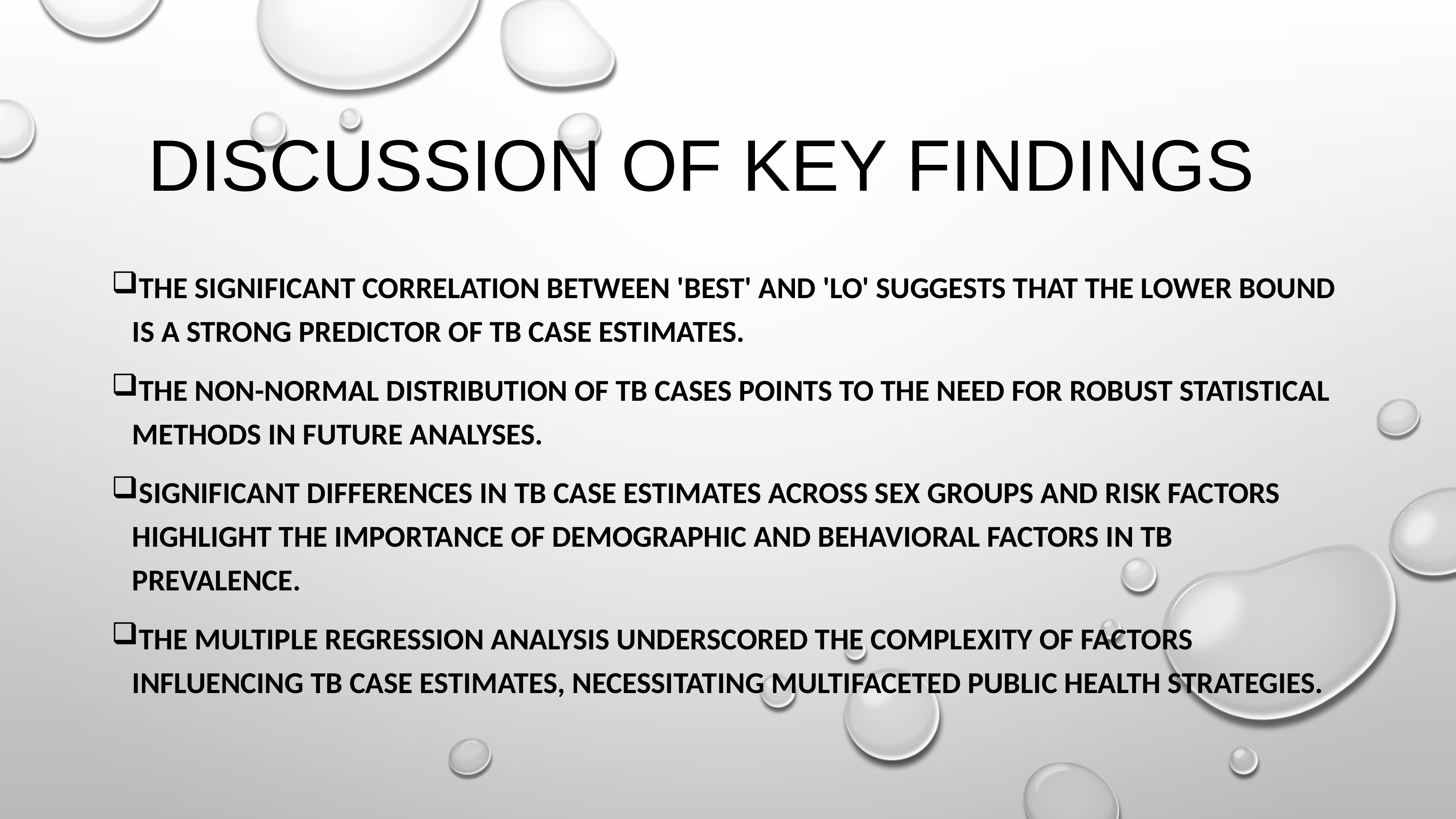

# Discussion of Key Findings
The significant correlation between 'best' and 'lo' suggests that the lower bound is a strong predictor of TB case estimates.
The non-normal distribution of TB cases points to the need for robust statistical methods in future analyses.
Significant differences in TB case estimates across sex groups and risk factors highlight the importance of demographic and behavioral factors in TB prevalence.
The multiple regression analysis underscored the complexity of factors influencing TB case estimates, necessitating multifaceted public health strategies.